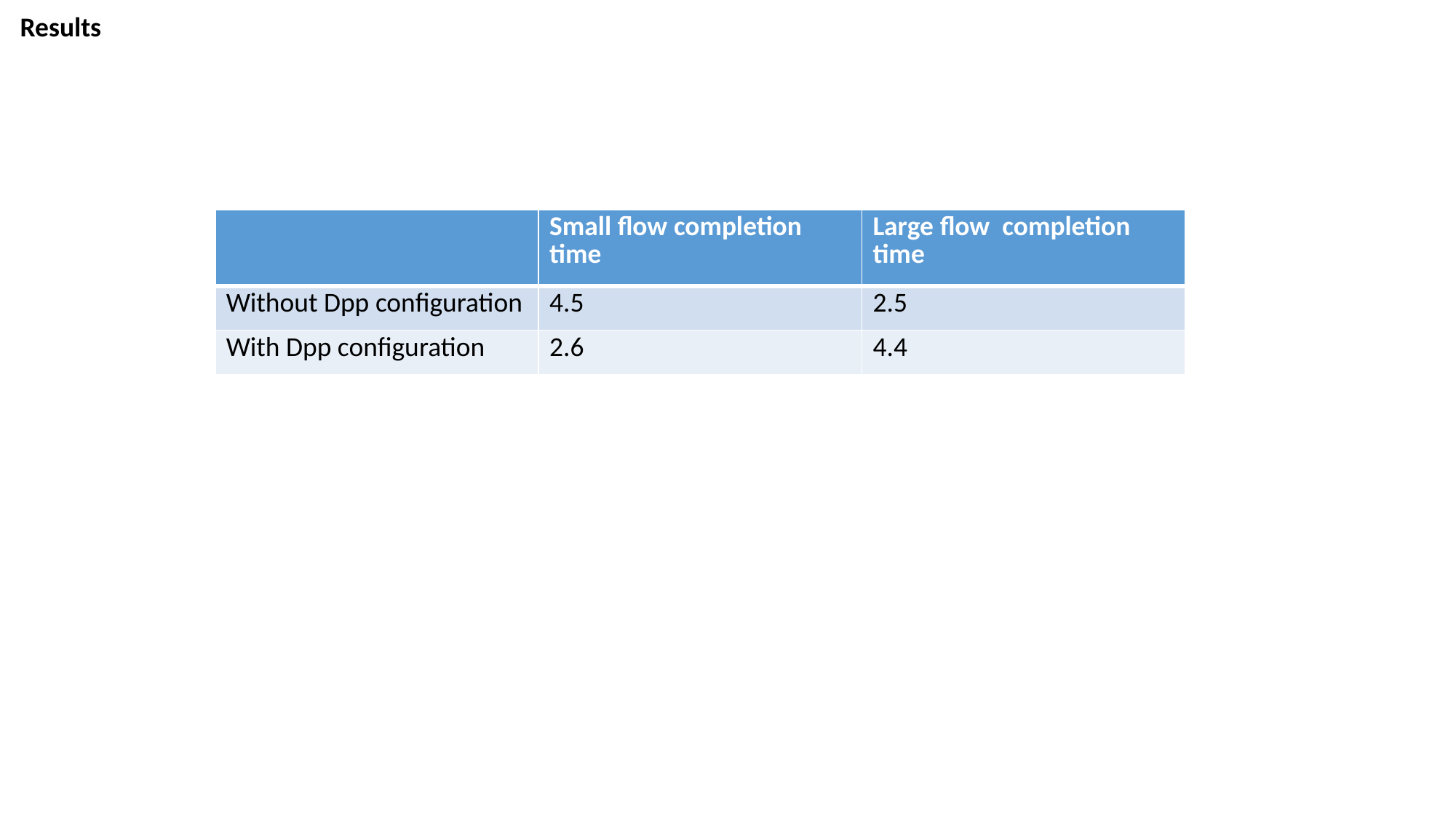

Results
|  | Small flow completion time | Large flow completion time |
| --- | --- | --- |
| Without Dpp configuration | 4.5 | 2.5 |
| With Dpp configuration | 2.6 | 4.4 |